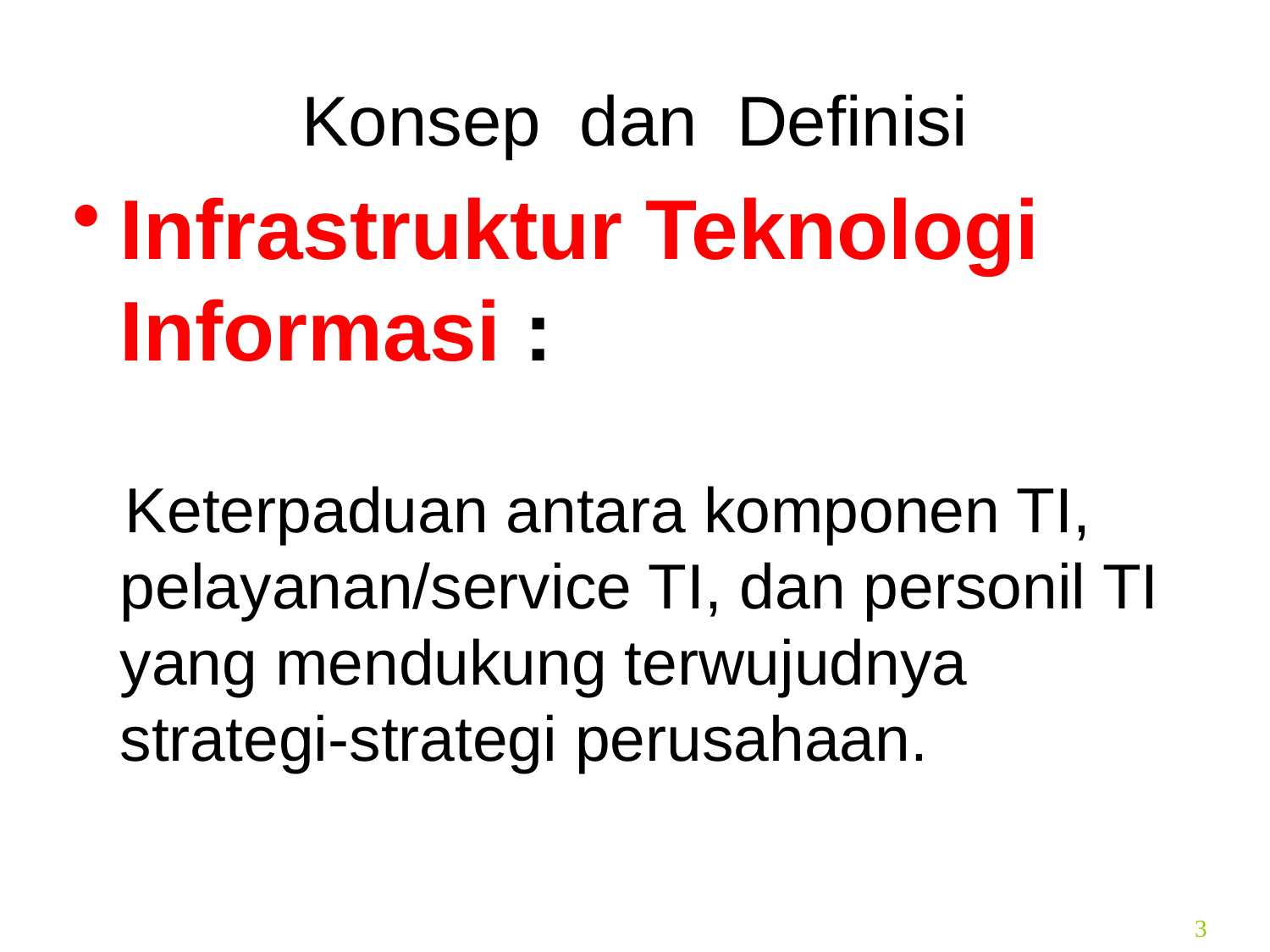

# Konsep  dan  Definisi
Infrastruktur Teknologi Informasi :

   Keterpaduan antara komponen TI, pelayanan/service TI, dan personil TI yang mendukung terwujudnya strategi-strategi perusahaan.
3